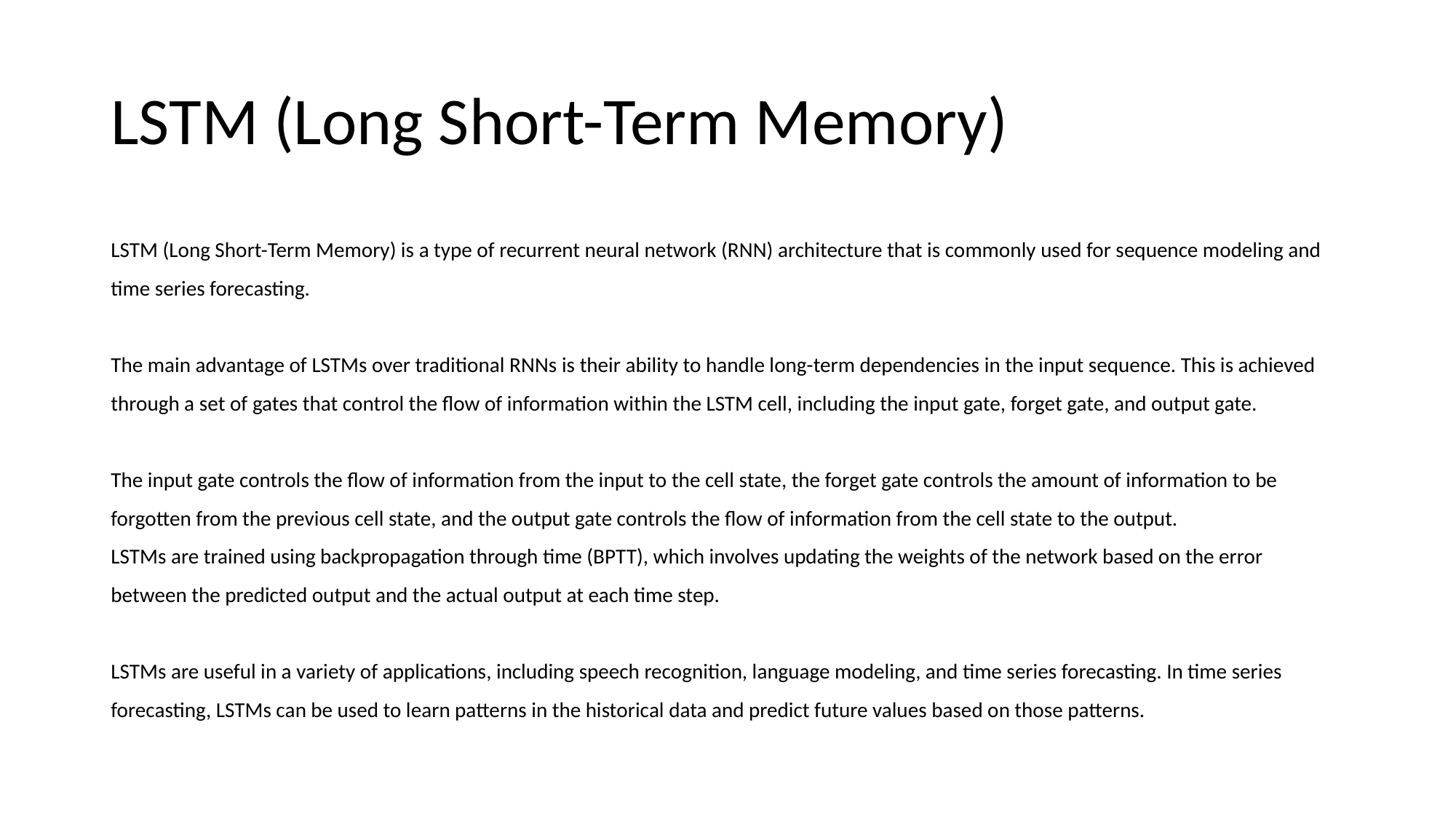

# LSTM (Long Short-Term Memory)
LSTM (Long Short-Term Memory) is a type of recurrent neural network (RNN) architecture that is commonly used for sequence modeling and time series forecasting.

The main advantage of LSTMs over traditional RNNs is their ability to handle long-term dependencies in the input sequence. This is achieved through a set of gates that control the flow of information within the LSTM cell, including the input gate, forget gate, and output gate.

The input gate controls the flow of information from the input to the cell state, the forget gate controls the amount of information to be forgotten from the previous cell state, and the output gate controls the flow of information from the cell state to the output.
LSTMs are trained using backpropagation through time (BPTT), which involves updating the weights of the network based on the error between the predicted output and the actual output at each time step.

LSTMs are useful in a variety of applications, including speech recognition, language modeling, and time series forecasting. In time series forecasting, LSTMs can be used to learn patterns in the historical data and predict future values based on those patterns.